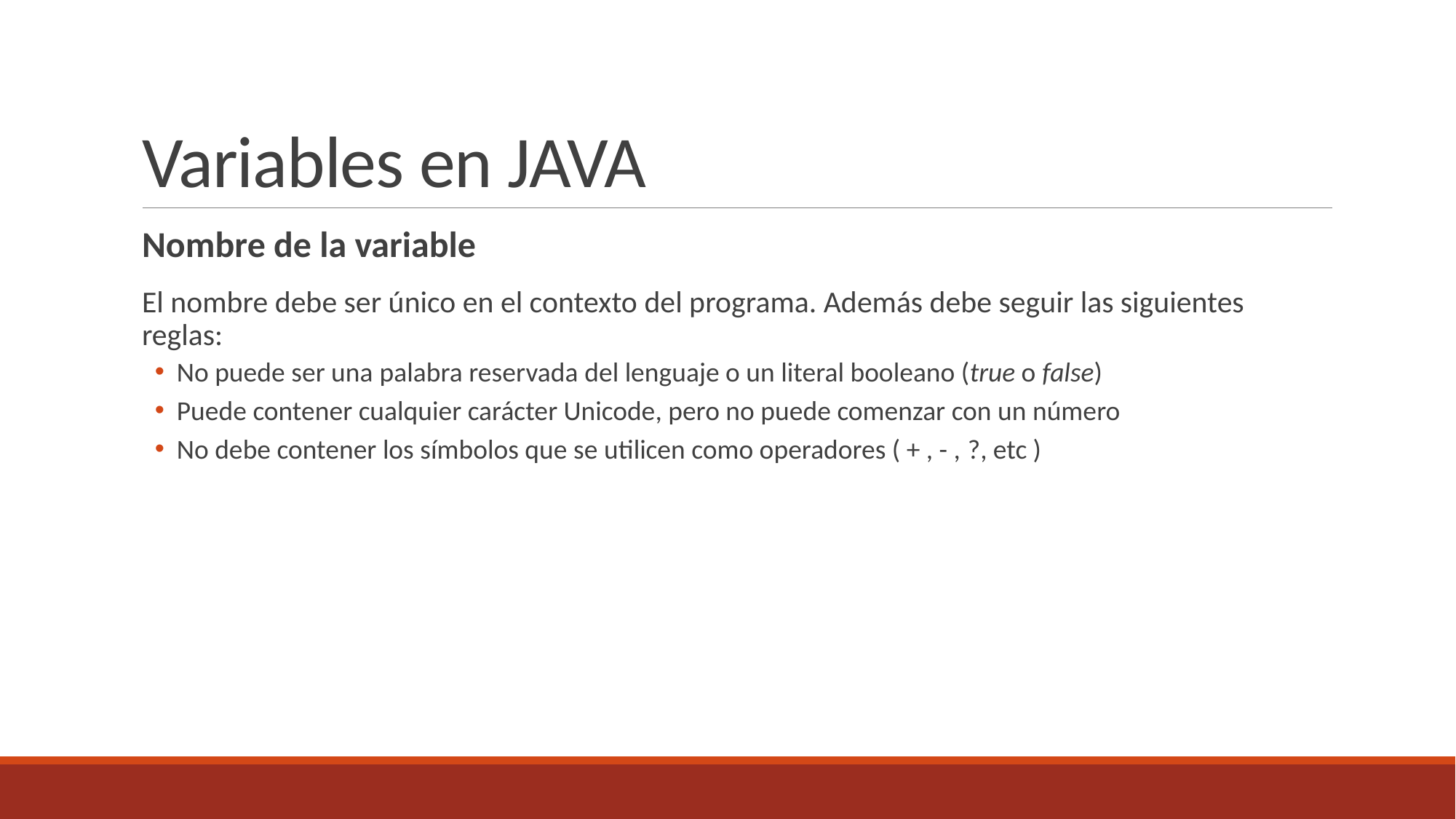

# Variables en JAVA
Nombre de la variable
El nombre debe ser único en el contexto del programa. Además debe seguir las siguientes reglas:
No puede ser una palabra reservada del lenguaje o un literal booleano (true o false)
Puede contener cualquier carácter Unicode, pero no puede comenzar con un número
No debe contener los símbolos que se utilicen como operadores ( + , - , ?, etc )